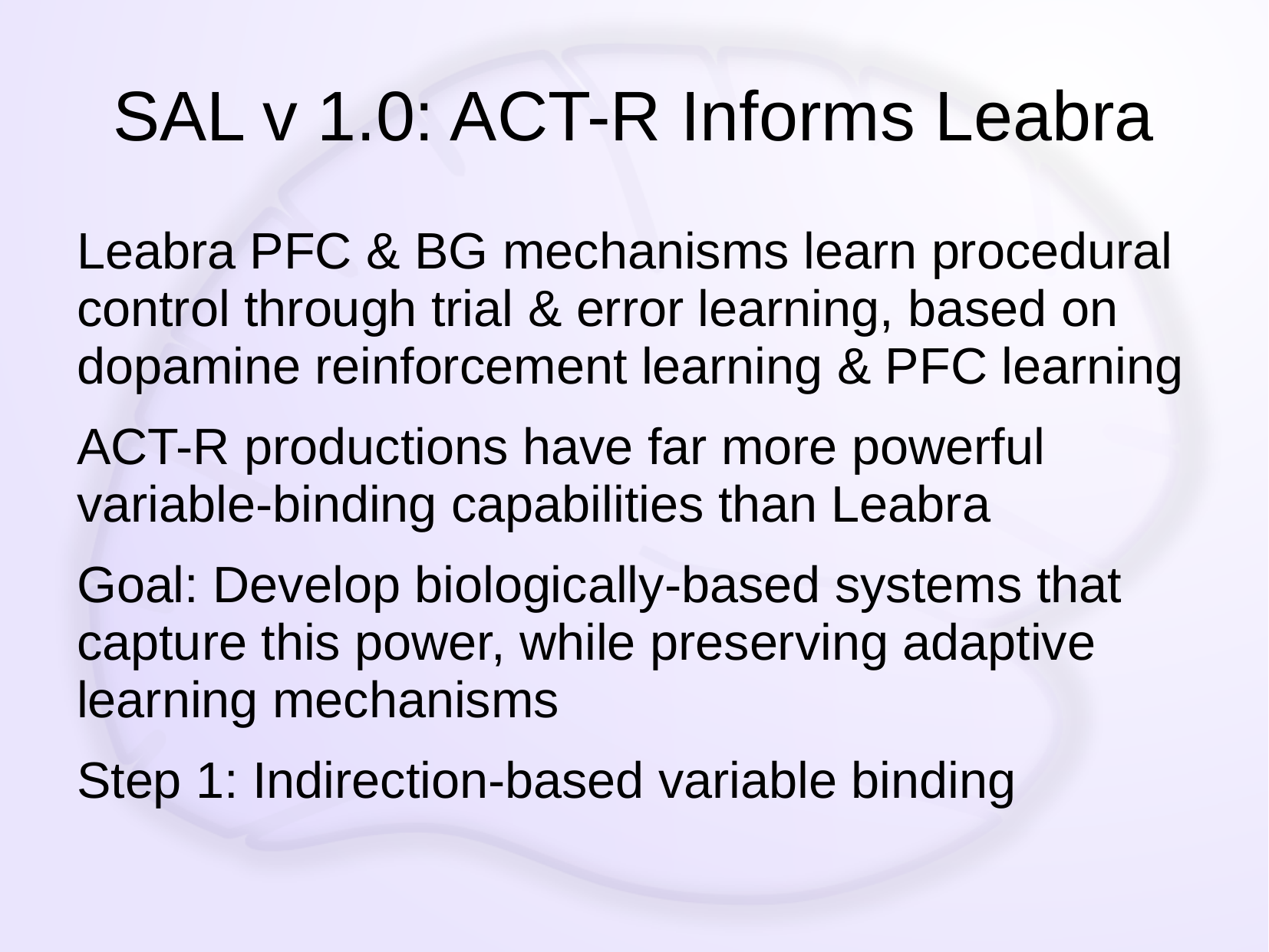

# SAL v 1.0: ACT-R Informs Leabra
Leabra PFC & BG mechanisms learn procedural control through trial & error learning, based on dopamine reinforcement learning & PFC learning
ACT-R productions have far more powerful variable-binding capabilities than Leabra
Goal: Develop biologically-based systems that capture this power, while preserving adaptive learning mechanisms
Step 1: Indirection-based variable binding